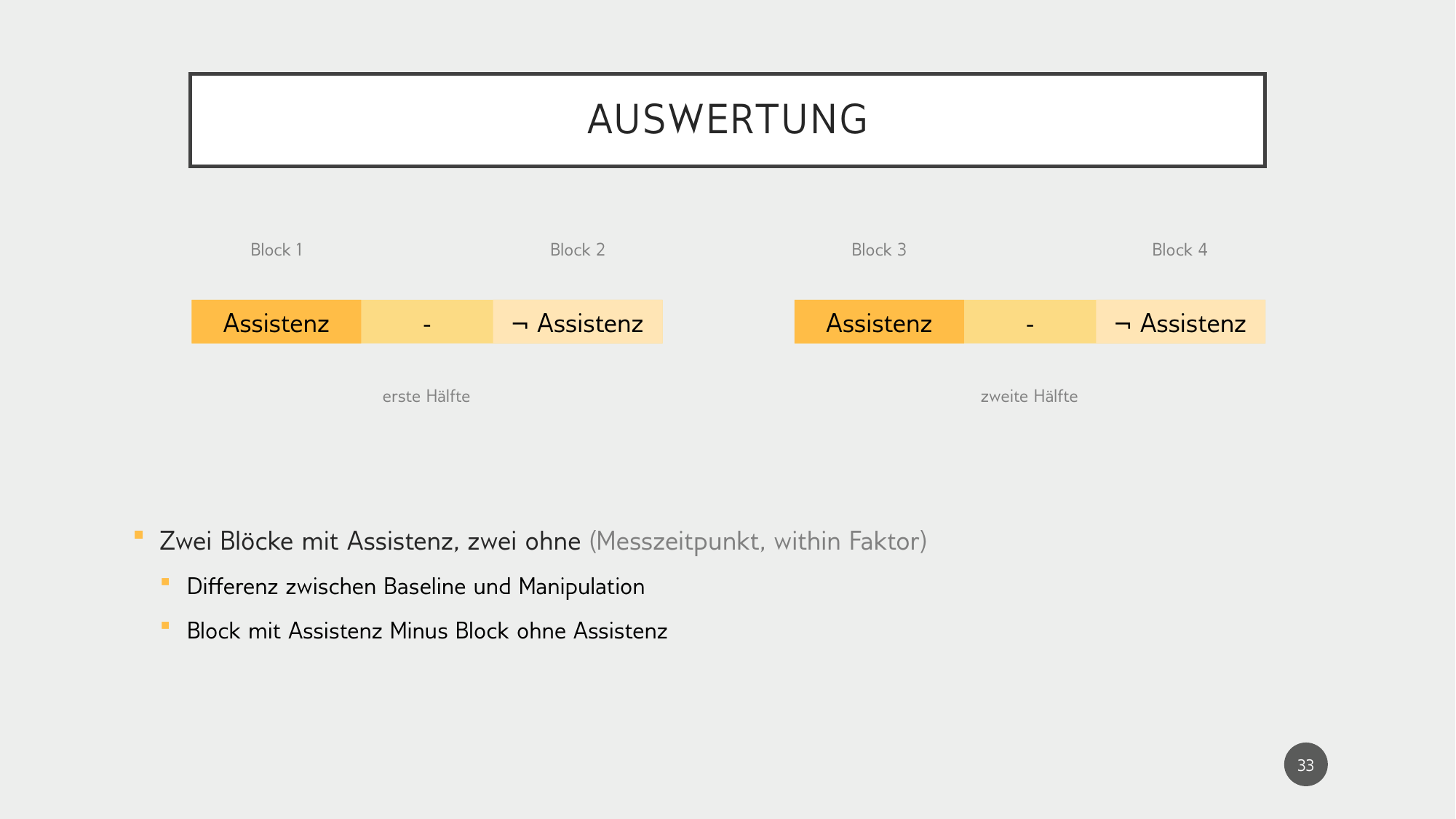

Bearbeitungsgegenstand
Auswertung
Block 1
Block 2
Block 3
Block 4
−
−
¬ Assistenz
Assistenz
¬ Assistenz
Assistenz
zweite Hälfte
erste Hälfte
Zwei Blöcke mit Assistenz, zwei ohne (Messzeitpunkt, within Faktor)
Differenz zwischen Baseline und Manipulation
Block mit Assistenz Minus Block ohne Assistenz

33